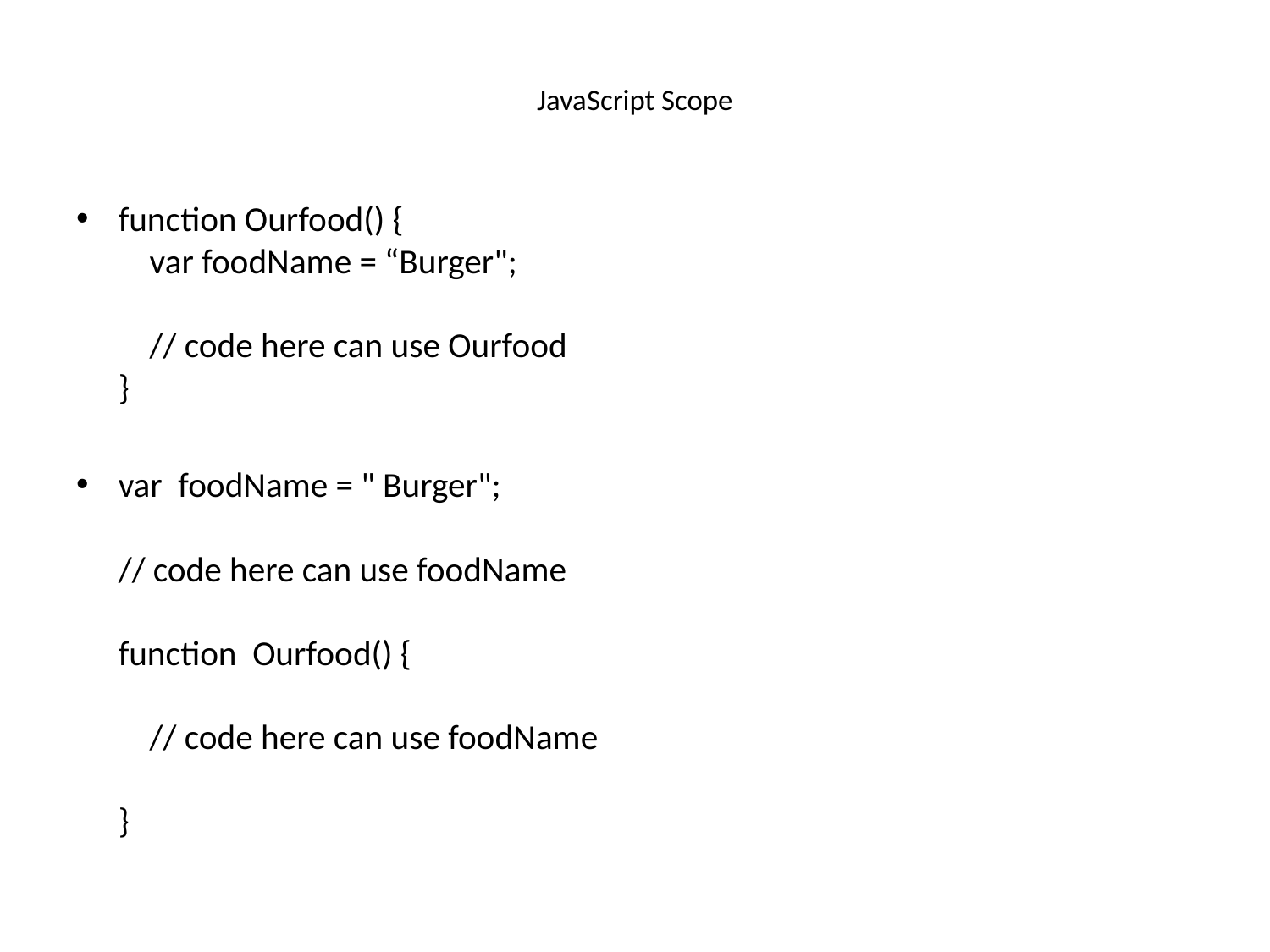

# JavaScript Scope
function Ourfood() {
    var foodName = “Burger";
    // code here can use Ourfood
}

var  foodName = " Burger";
// code here can use foodName
function  Ourfood() {
    // code here can use foodName  
}